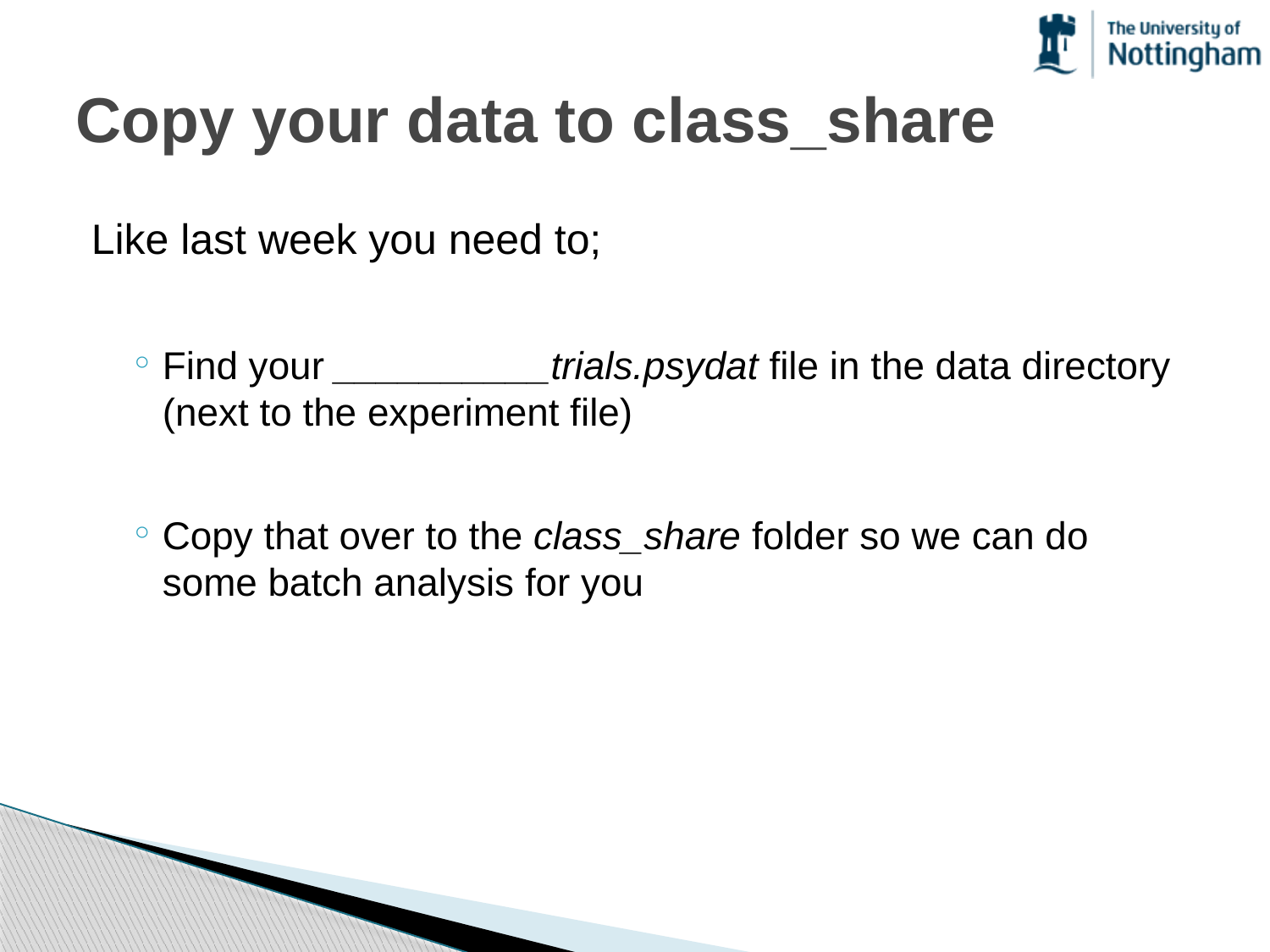

# Copy your data to class_share
Like last week you need to;

Find your __________trials.psydat file in the data directory (next to the experiment file)

Copy that over to the class_share folder so we can do some batch analysis for you